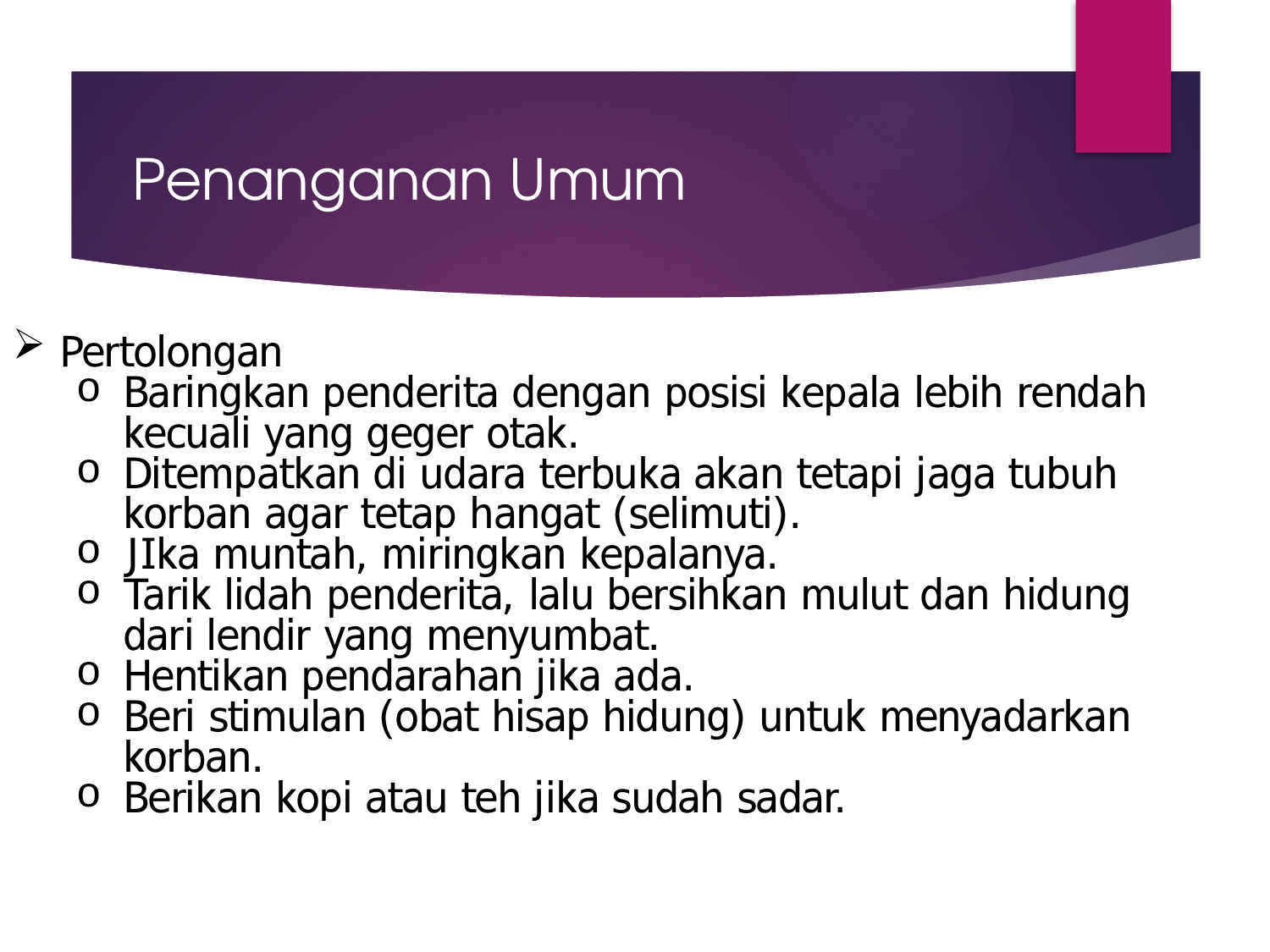

# Penanganan Umum
Pertolongan
Baringkan penderita dengan posisi kepala lebih rendah kecuali yang geger otak.
Ditempatkan di udara terbuka akan tetapi jaga tubuh korban agar tetap hangat (selimuti).
JIka muntah, miringkan kepalanya.
Tarik lidah penderita, lalu bersihkan mulut dan hidung dari lendir yang menyumbat.
Hentikan pendarahan jika ada.
Beri stimulan (obat hisap hidung) untuk menyadarkan korban.
Berikan kopi atau teh jika sudah sadar.